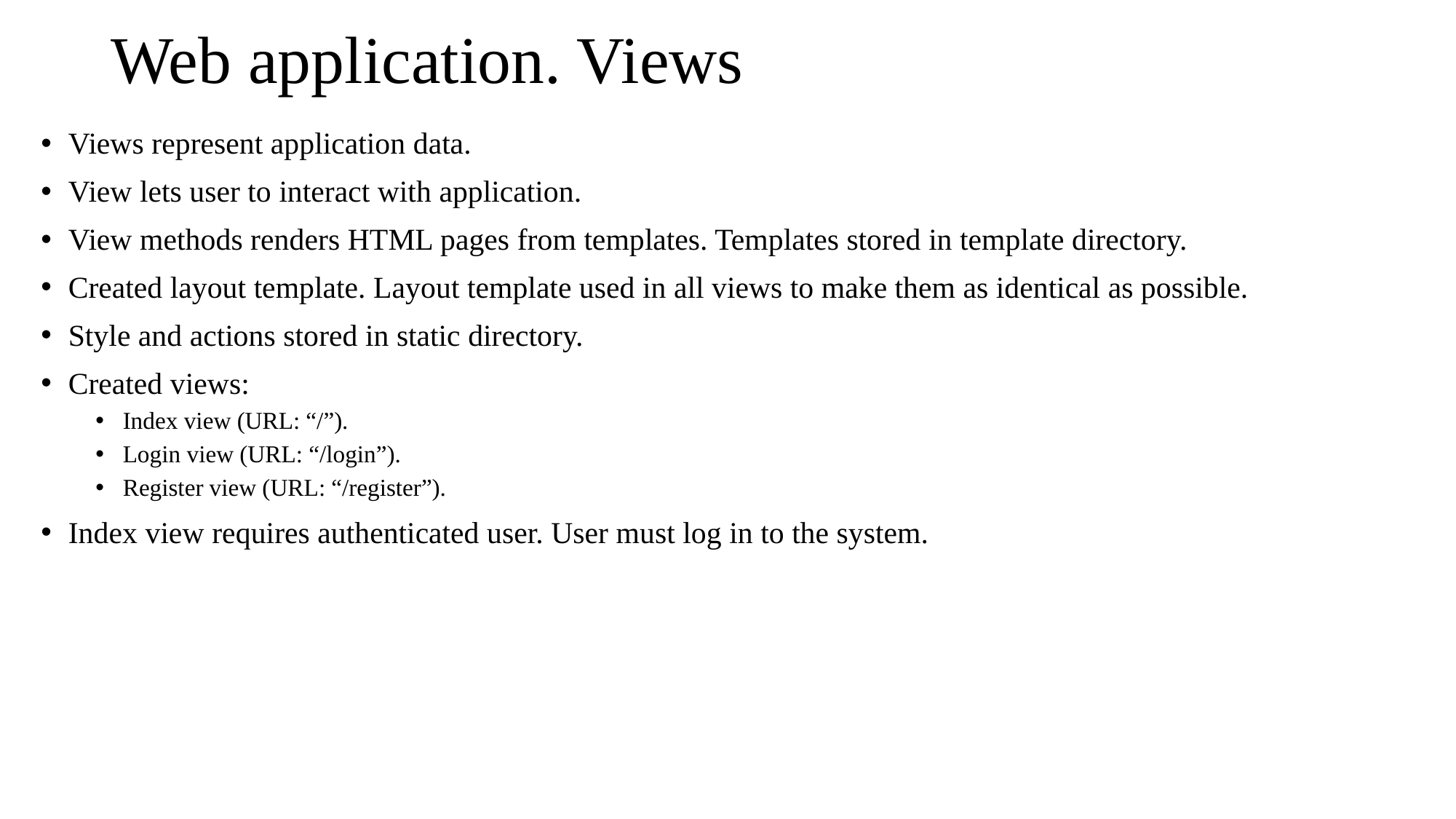

# Web application. Views
Views represent application data.
View lets user to interact with application.
View methods renders HTML pages from templates. Templates stored in template directory.
Created layout template. Layout template used in all views to make them as identical as possible.
Style and actions stored in static directory.
Created views:
Index view (URL: “/”).
Login view (URL: “/login”).
Register view (URL: “/register”).
Index view requires authenticated user. User must log in to the system.